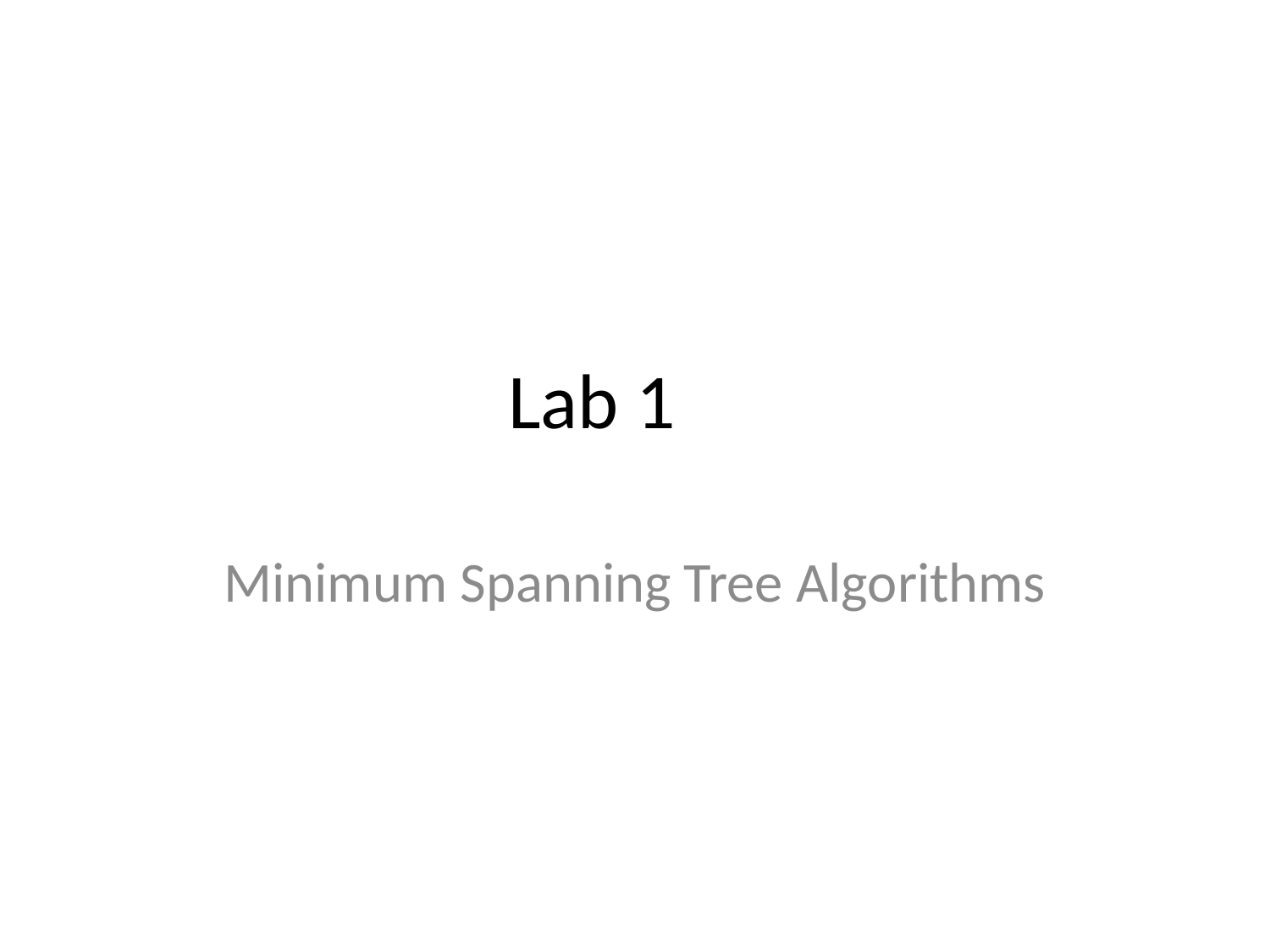

# Lab 1
Minimum Spanning Tree Algorithms